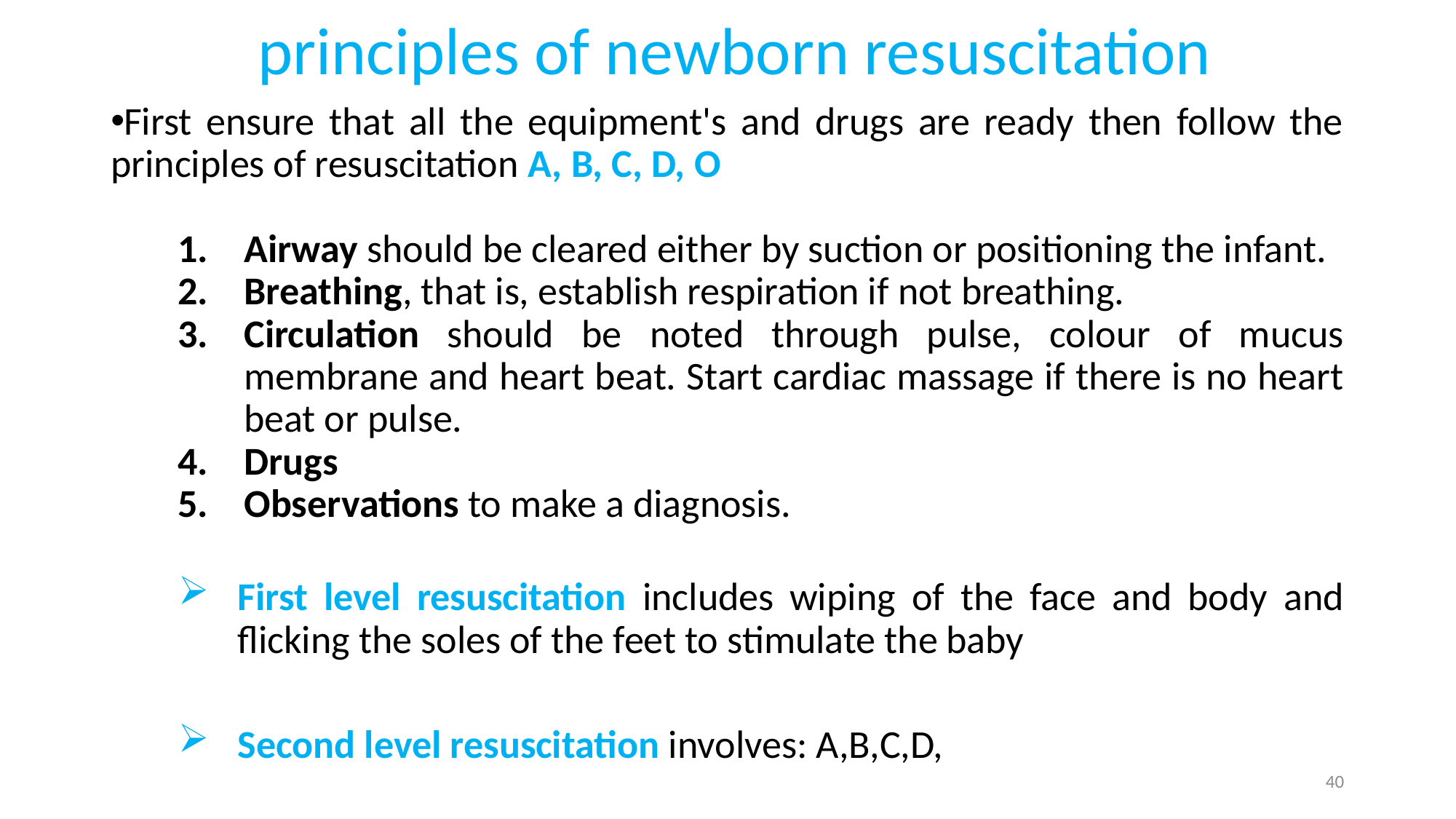

# principles of newborn resuscitation
First ensure that all the equipment's and drugs are ready then follow the principles of resuscitation A, B, C, D, O

Airway should be cleared either by suction or positioning the infant.
Breathing, that is, establish respiration if not breathing.
Circulation should be noted through pulse, colour of mucus membrane and heart beat. Start cardiac massage if there is no heart beat or pulse.
Drugs
Observations to make a diagnosis.

First level resuscitation includes wiping of the face and body and flicking the soles of the feet to stimulate the baby

Second level resuscitation involves: A,B,C,D,

40